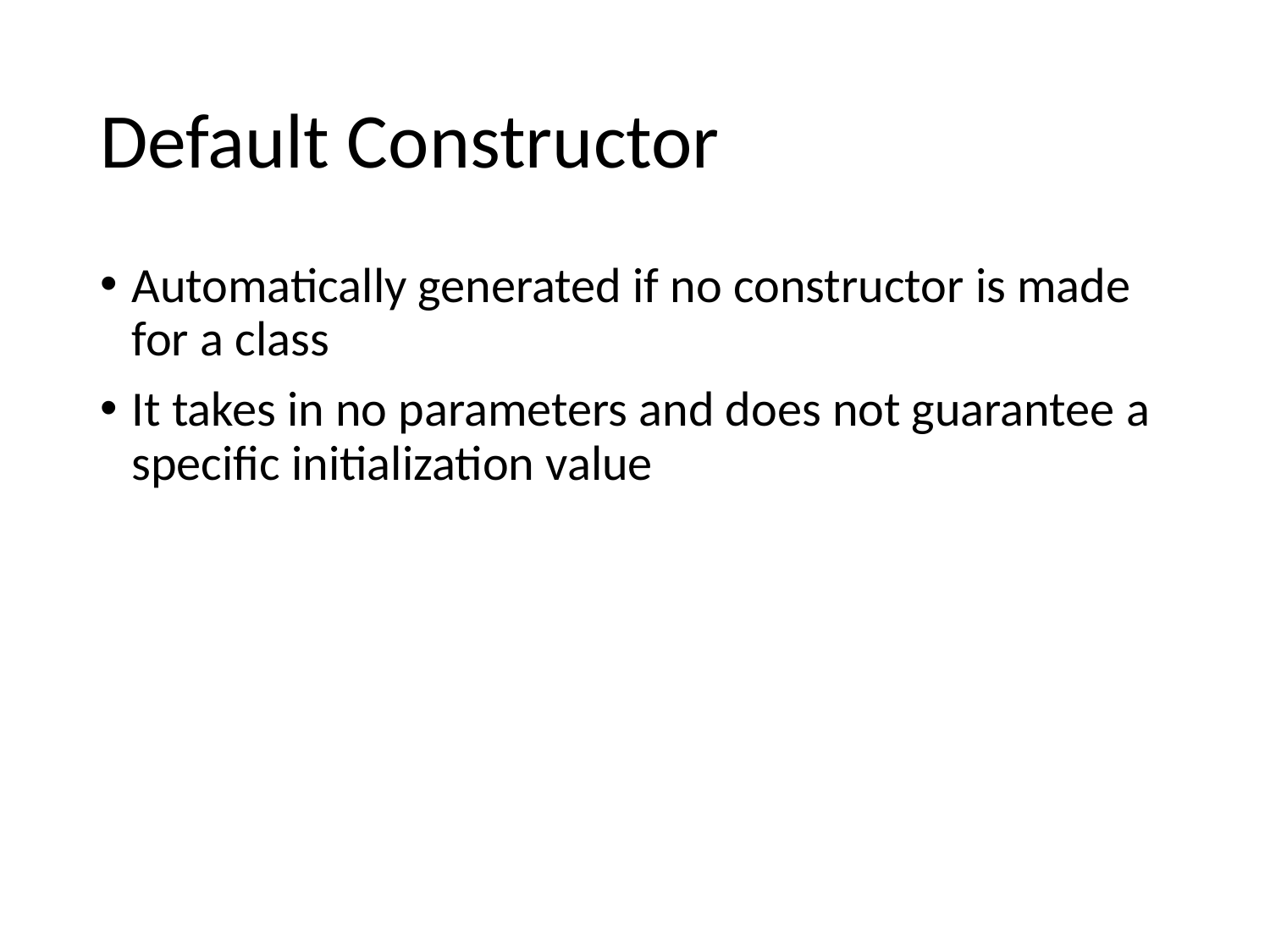

# Default Constructor
Automatically generated if no constructor is made for a class
It takes in no parameters and does not guarantee a specific initialization value